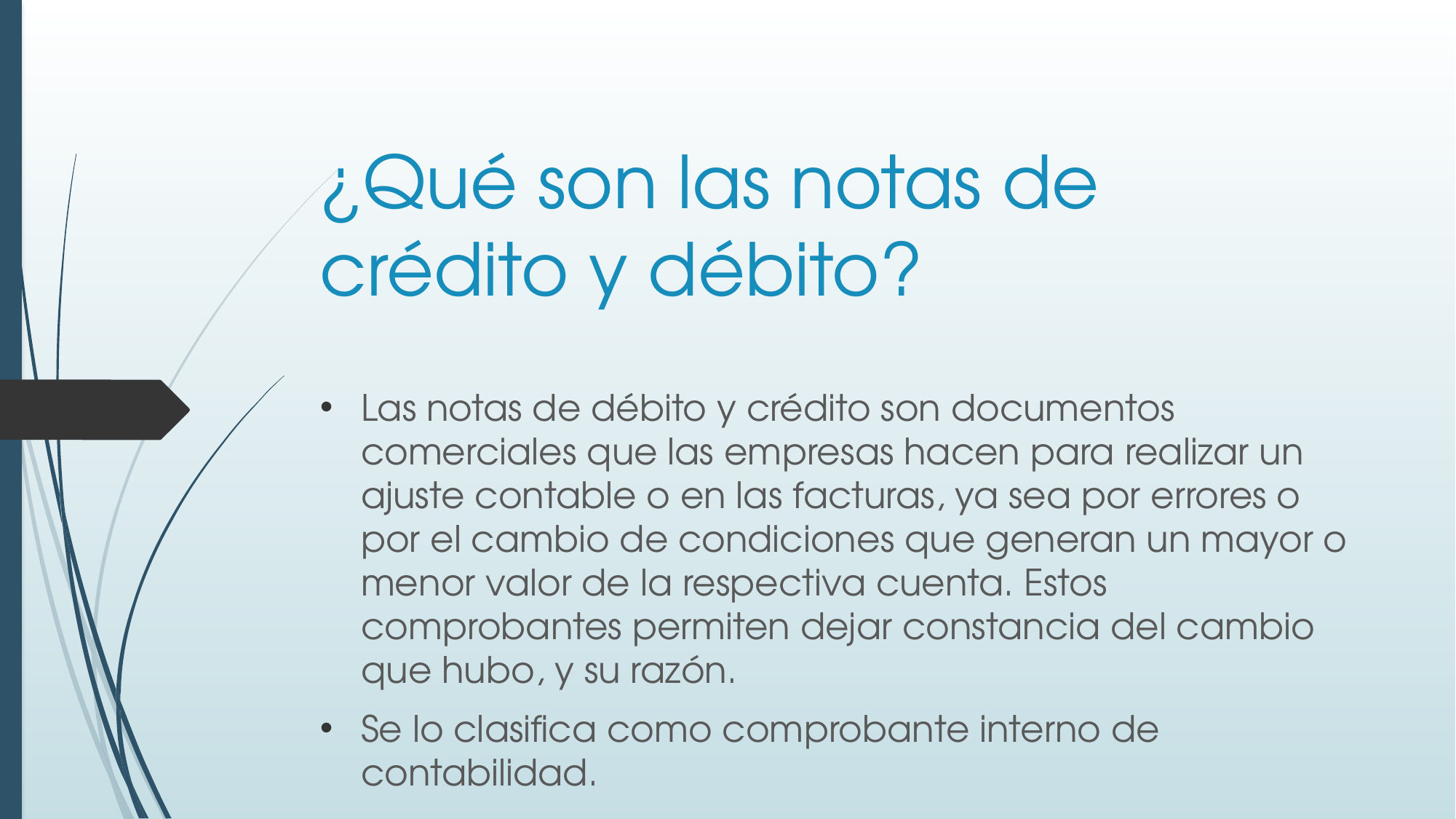

# ¿Qué son las notas de crédito y débito?
Las notas de débito y crédito son documentos comerciales que las empresas hacen para realizar un ajuste contable o en las facturas, ya sea por errores o por el cambio de condiciones que generan un mayor o menor valor de la respectiva cuenta. Estos comprobantes permiten dejar constancia del cambio que hubo, y su razón.
Se lo clasifica como comprobante interno de contabilidad.